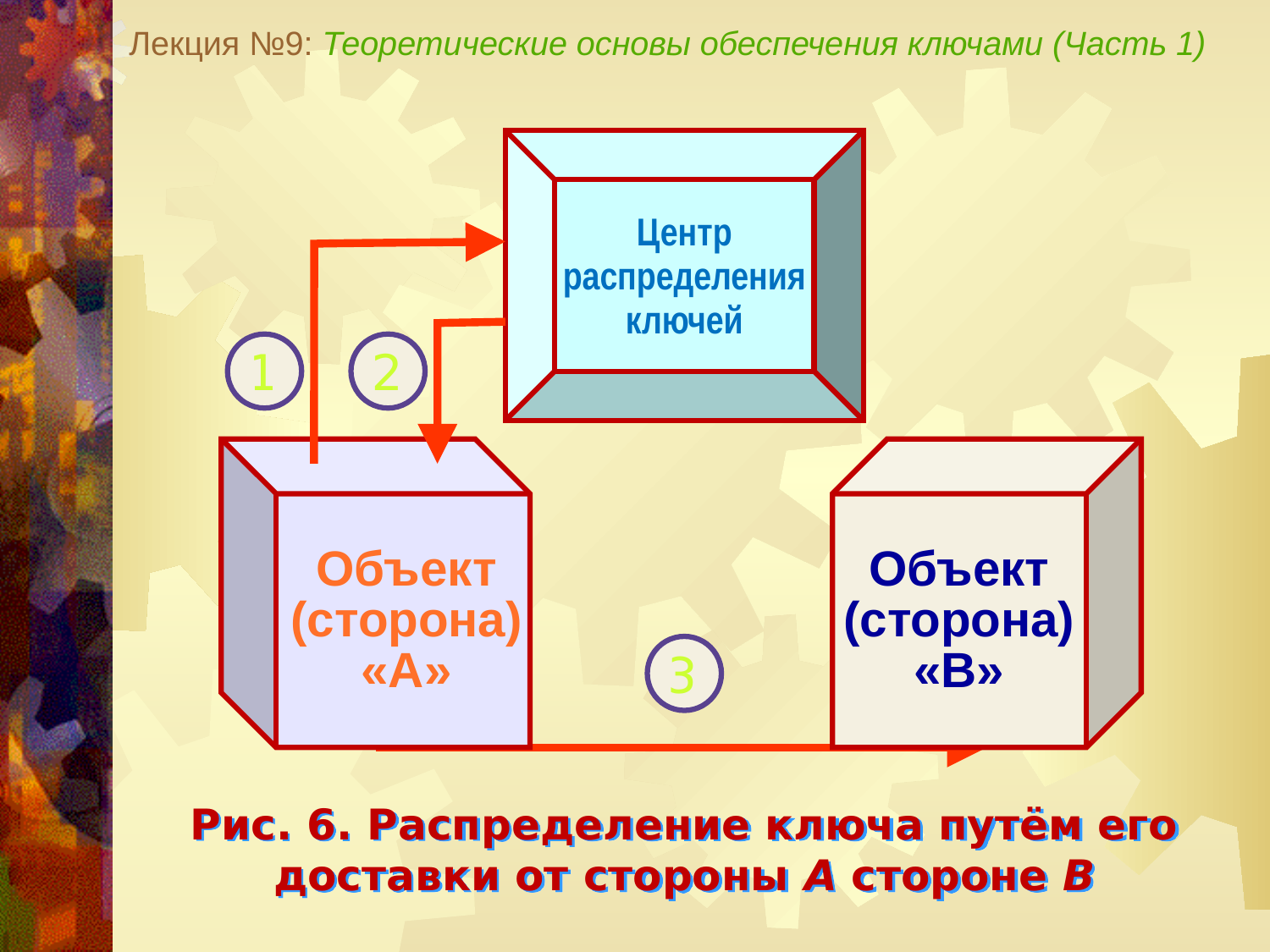

Лекция №9: Теоретические основы обеспечения ключами (Часть 1)

Центр
распределения
ключей

1

2

Объект
(сторона)
«А»
Объект
(сторона)
«В»

3
Рис. 6. Распределение ключа путём его доставки от стороны А стороне В